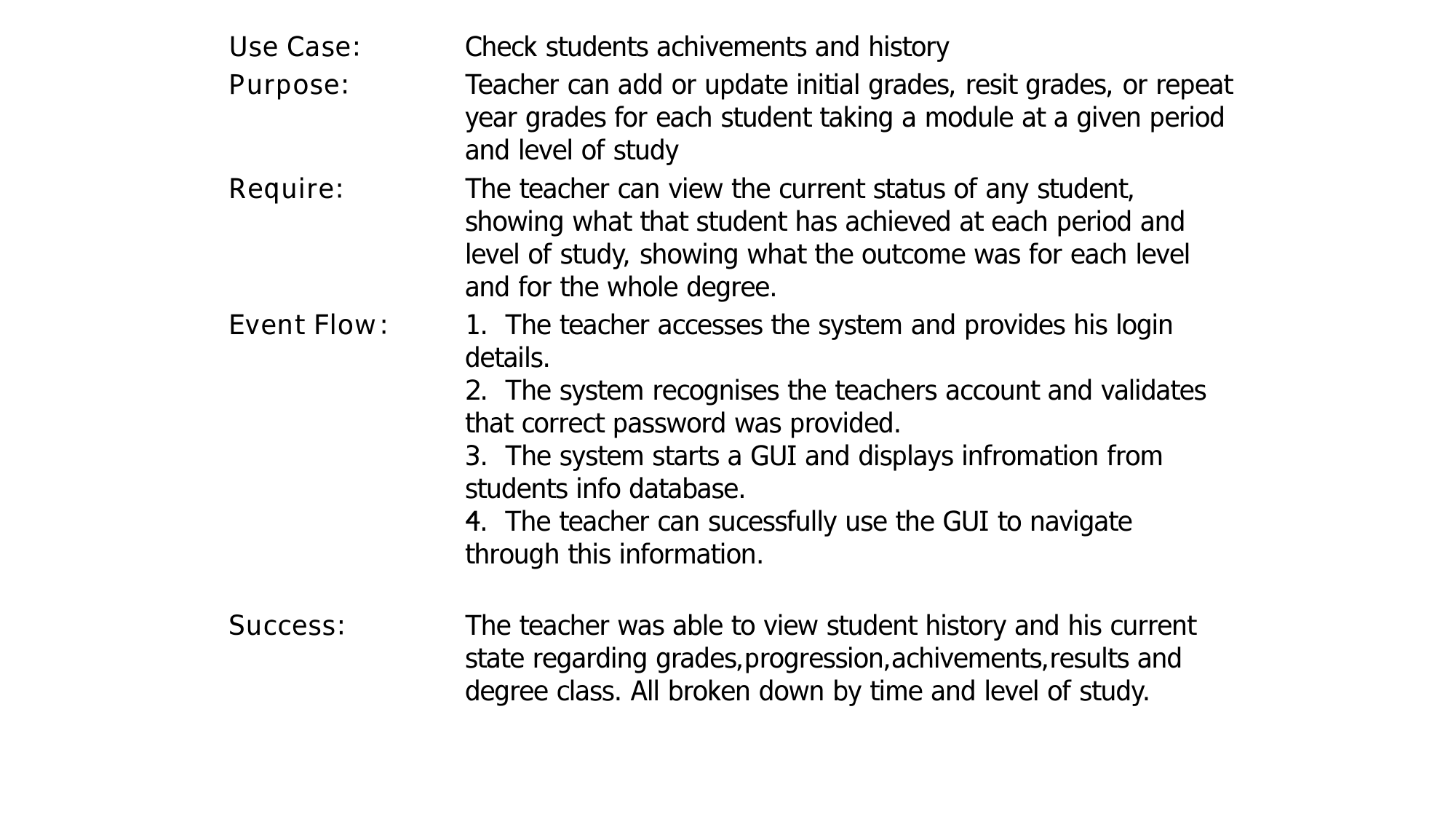

Use Case:	Check students achivements and history
Purpose:	Teacher can add or update initial grades, resit grades, or repeat year grades for each student taking a module at a given period and level of study
Require:	The teacher can view the current status of any student, showing what that student has achieved at each period and level of study, showing what the outcome was for each level and for the whole degree.
Event Flow: 	1.  The teacher accesses the system and provides his login details.
2.  The system recognises the teachers account and validates that correct password was provided.
3.  The system starts a GUI and displays infromation from students info database.
4.  The teacher can sucessfully use the GUI to navigate through this information.
Success:	The teacher was able to view student history and his current state regarding grades,progression,achivements,results and degree class. All broken down by time and level of study.